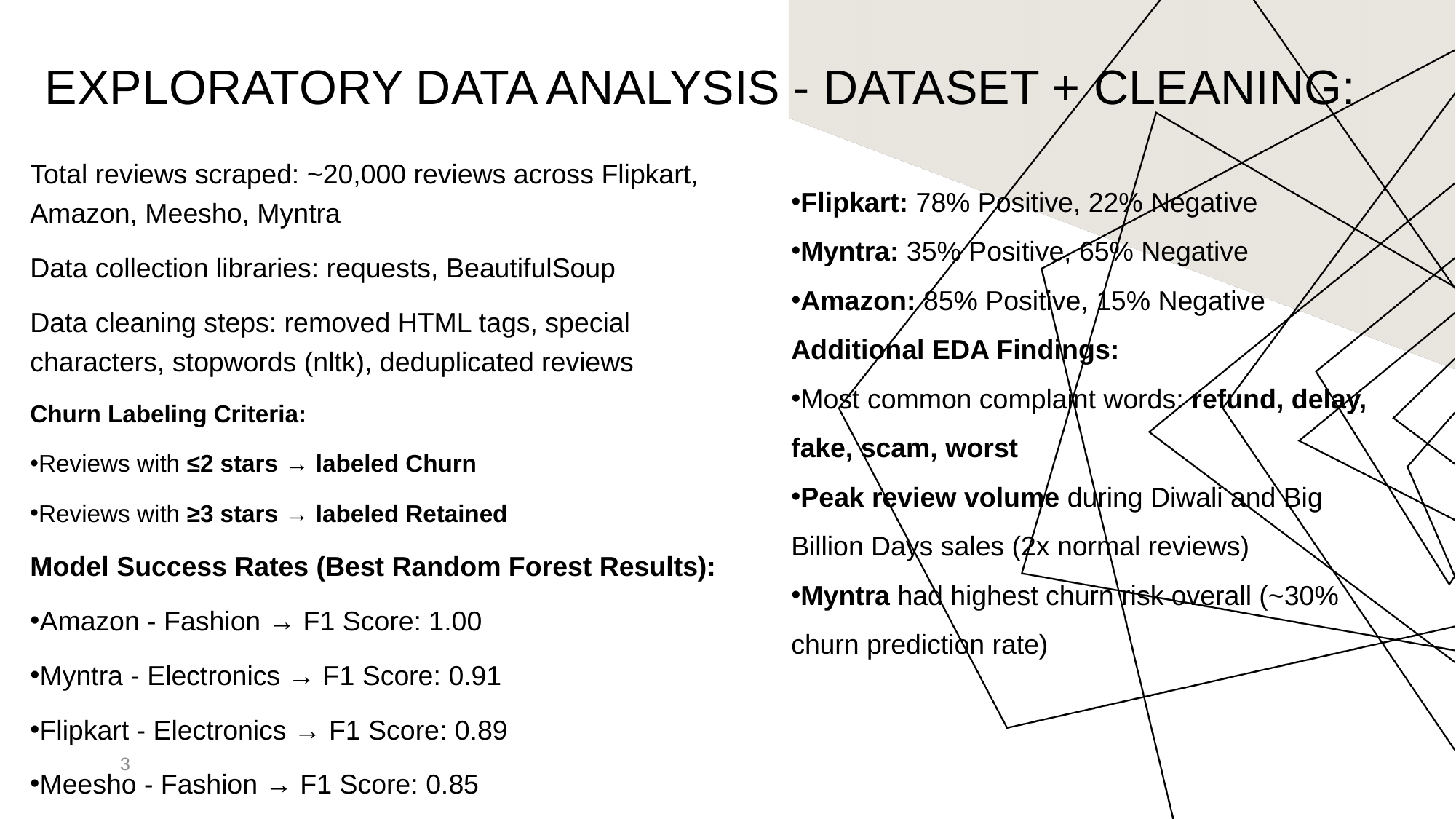

# Exploratory Data Analysis - Dataset + Cleaning:

Total reviews scraped: ~20,000 reviews across Flipkart, Amazon, Meesho, Myntra
Data collection libraries: requests, BeautifulSoup
Data cleaning steps: removed HTML tags, special characters, stopwords (nltk), deduplicated reviews
Churn Labeling Criteria:
Reviews with ≤2 stars → labeled Churn
Reviews with ≥3 stars → labeled Retained
Model Success Rates (Best Random Forest Results):
Amazon - Fashion → F1 Score: 1.00
Myntra - Electronics → F1 Score: 0.91
Flipkart - Electronics → F1 Score: 0.89
Meesho - Fashion → F1 Score: 0.85

Flipkart: 78% Positive, 22% Negative
Myntra: 35% Positive, 65% Negative
Amazon: 85% Positive, 15% Negative
Additional EDA Findings:
Most common complaint words: refund, delay, fake, scam, worst
Peak review volume during Diwali and Big Billion Days sales (2x normal reviews)
Myntra had highest churn risk overall (~30% churn prediction rate)
3